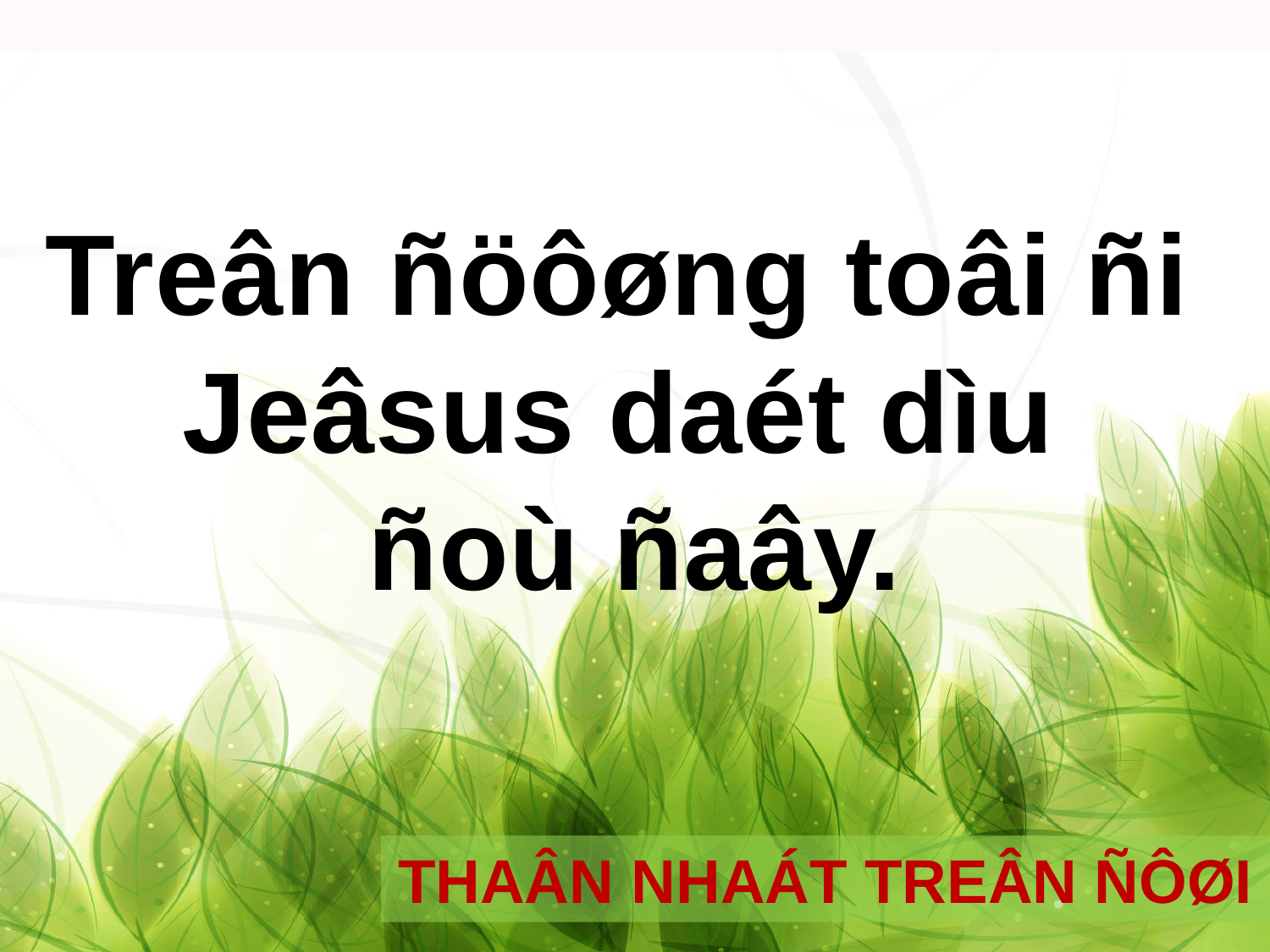

Treân ñöôøng toâi ñi
Jeâsus daét dìu
ñoù ñaây.
THAÂN NHAÁT TREÂN ÑÔØI